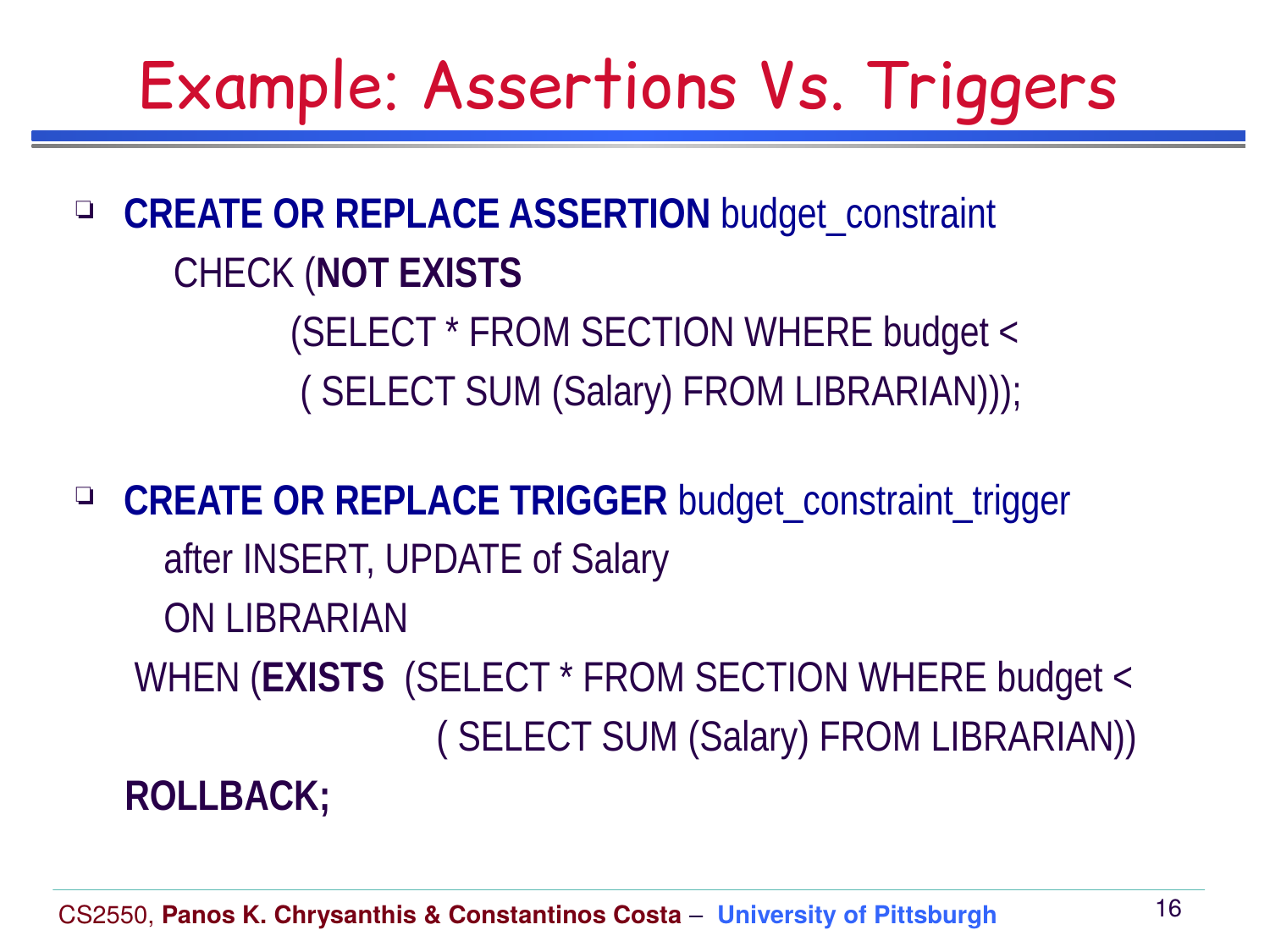

# Example: Assertions Vs. Triggers
CREATE OR REPLACE ASSERTION budget_constraint
          CHECK (NOT EXISTS
                      (SELECT * FROM SECTION WHERE budget <
                       ( SELECT SUM (Salary) FROM LIBRARIAN)));

CREATE OR REPLACE TRIGGER budget_constraint_trigger
         after INSERT, UPDATE of Salary
         ON LIBRARIAN
      WHEN (EXISTS  (SELECT * FROM SECTION WHERE budget <
                                     ( SELECT SUM (Salary) FROM LIBRARIAN))
     ROLLBACK;